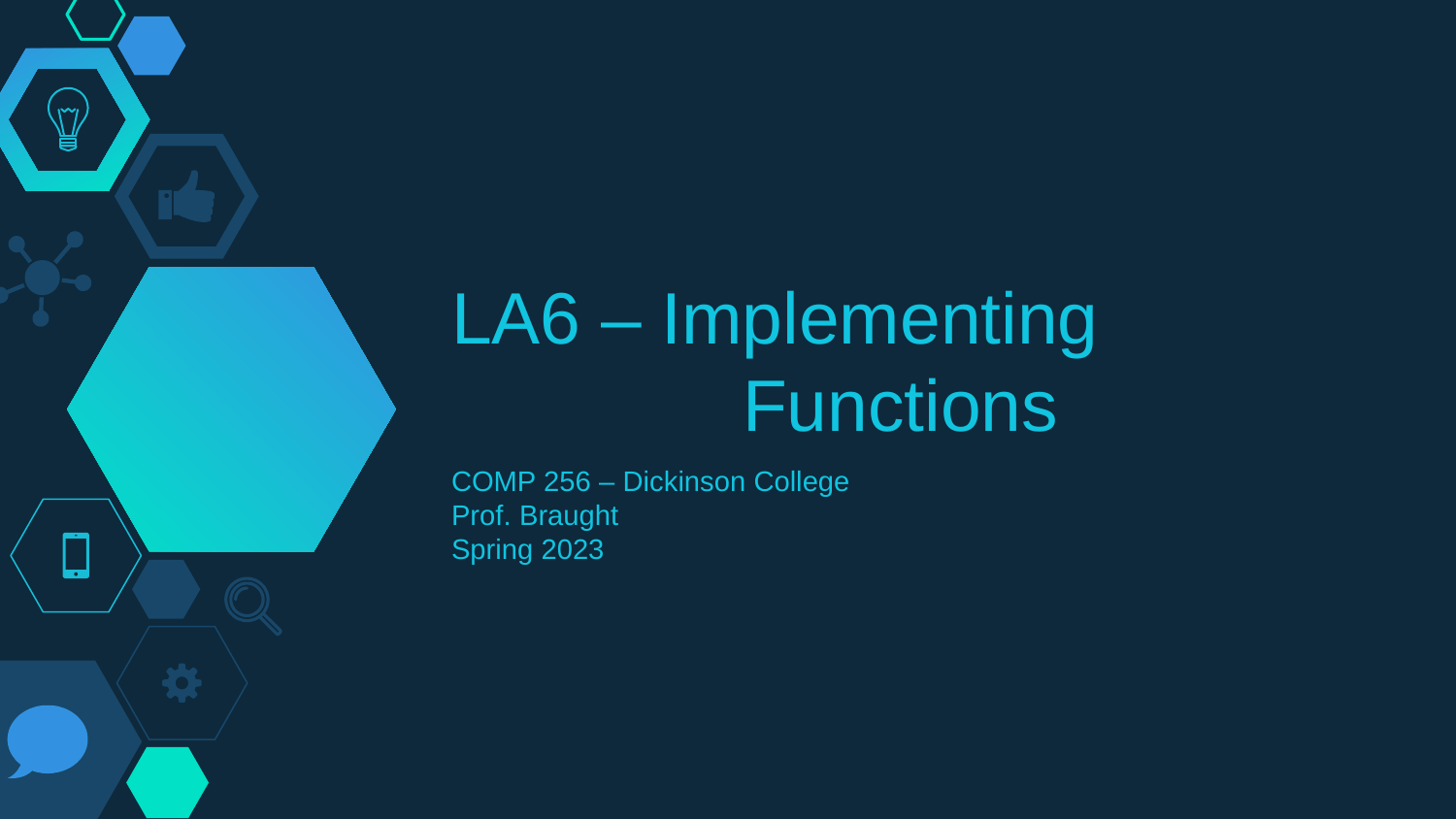

# LA6 – Implementing Functions
COMP 256 – Dickinson College
Prof. Braught
Spring 2023